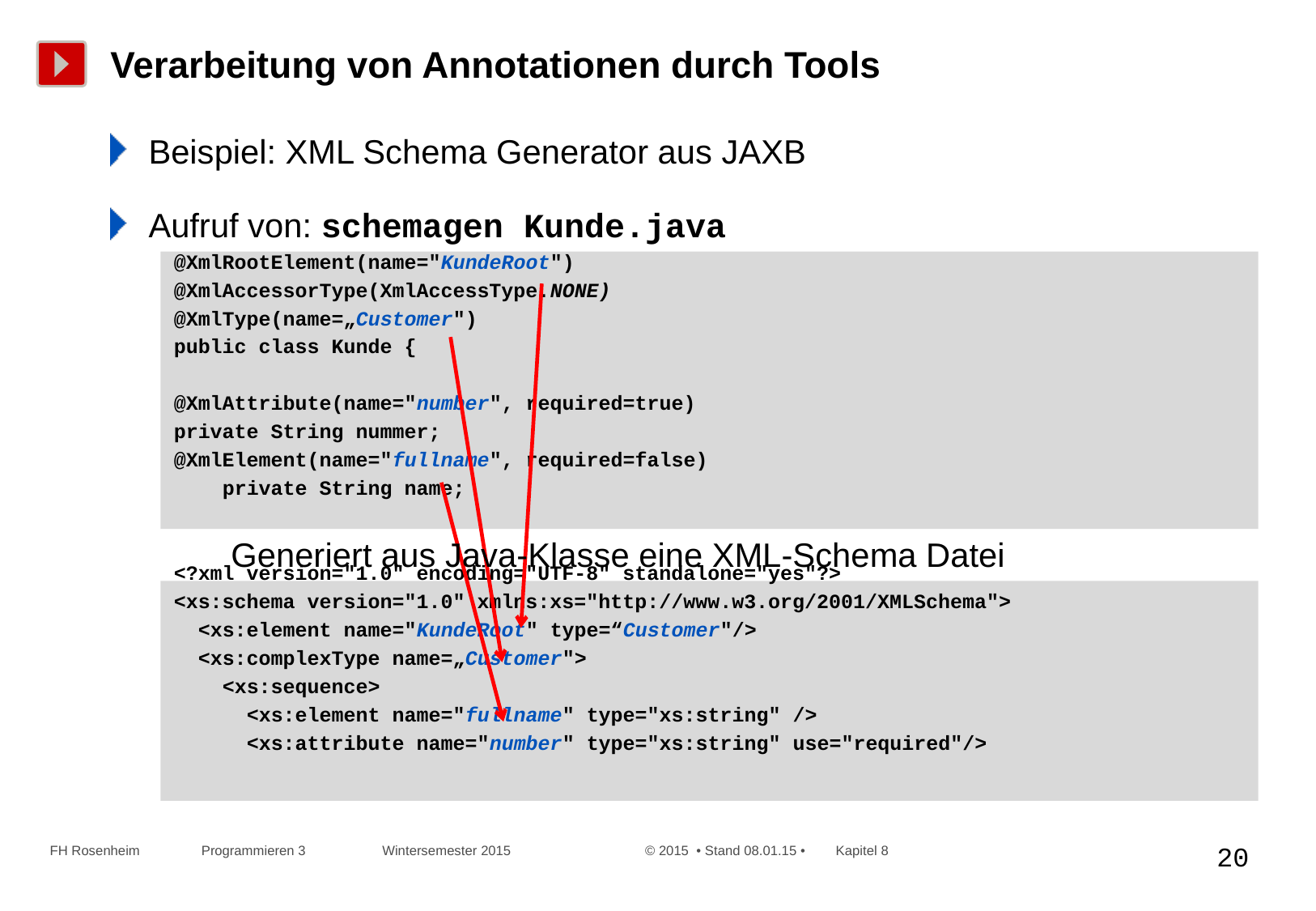

# Verarbeitung von Annotationen durch Tools
Beispiel: XML Schema Generator aus JAXB
Aufruf von: schemagen Kunde.java
@XmlRootElement(name="KundeRoot")
@XmlAccessorType(XmlAccessType.NONE)
@XmlType(name=„Customer")
public class Kunde {

@XmlAttribute(name="number", required=true)
private String nummer;
@XmlElement(name="fullname", required=false)
    private String name;

<?xml version="1.0" encoding="UTF-8" standalone="yes"?>
<xs:schema version="1.0" xmlns:xs="http://www.w3.org/2001/XMLSchema">
  <xs:element name="KundeRoot" type=“Customer"/>
  <xs:complexType name=„Customer">
    <xs:sequence>
      <xs:element name="fullname" type="xs:string" />
      <xs:attribute name="number" type="xs:string" use="required"/>

Generiert aus Java-Klasse eine XML-Schema Datei

FH Rosenheim                Programmieren 3                    Wintersemester 2015                                   © 2015  • Stand 08.01.15 •        Kapitel 8